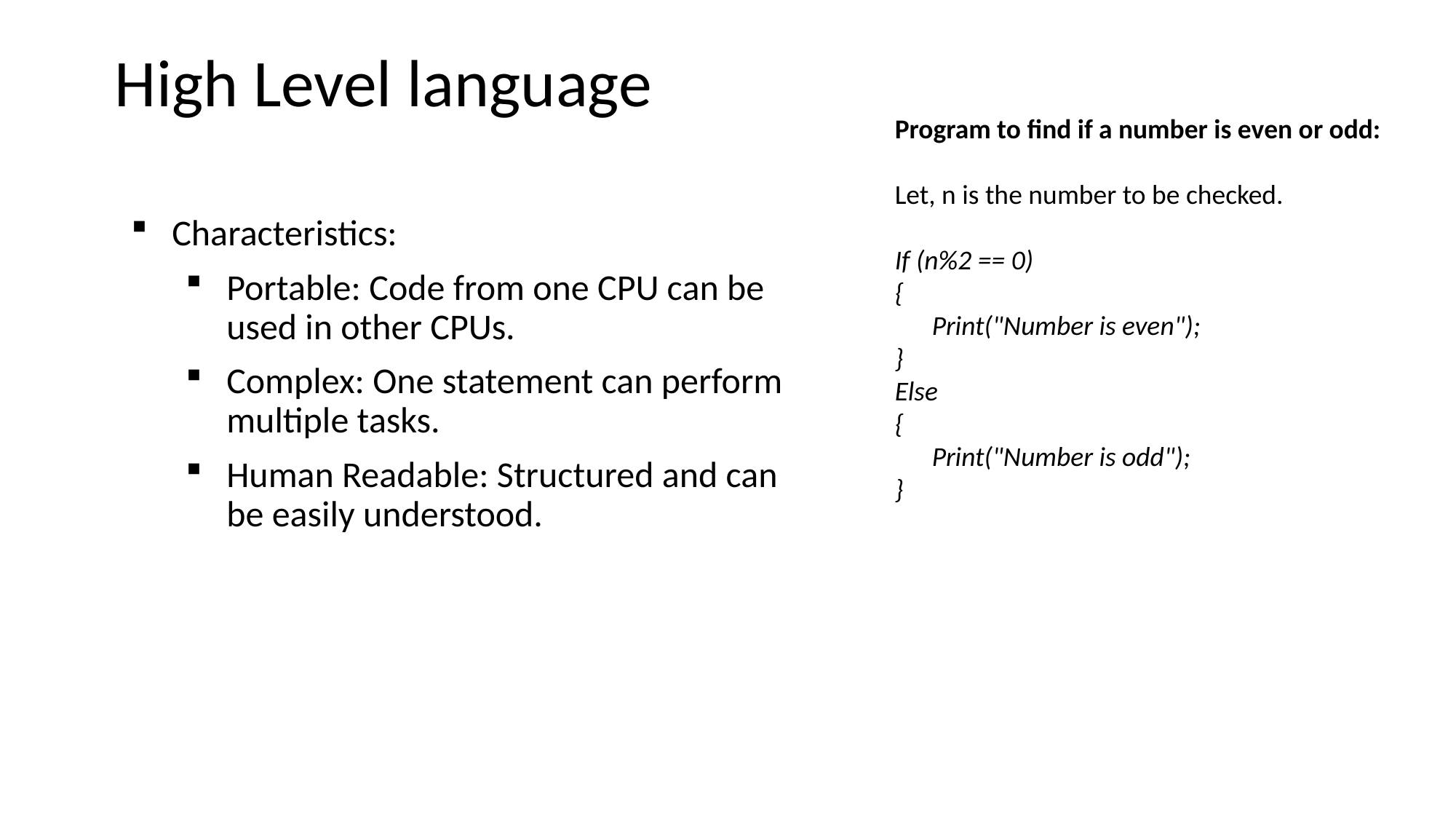

High Level language
Program to find if a number is even or odd:

Let, n is the number to be checked.

If (n%2 == 0)
{
      Print("Number is even");
}
Else
{
      Print("Number is odd");
}
Characteristics:
Portable: Code from one CPU can be used in other CPUs.
Complex: One statement can perform multiple tasks.
Human Readable: Structured and can be easily understood.
Department of Computer Science & Engineering, IIT Guwahati
6